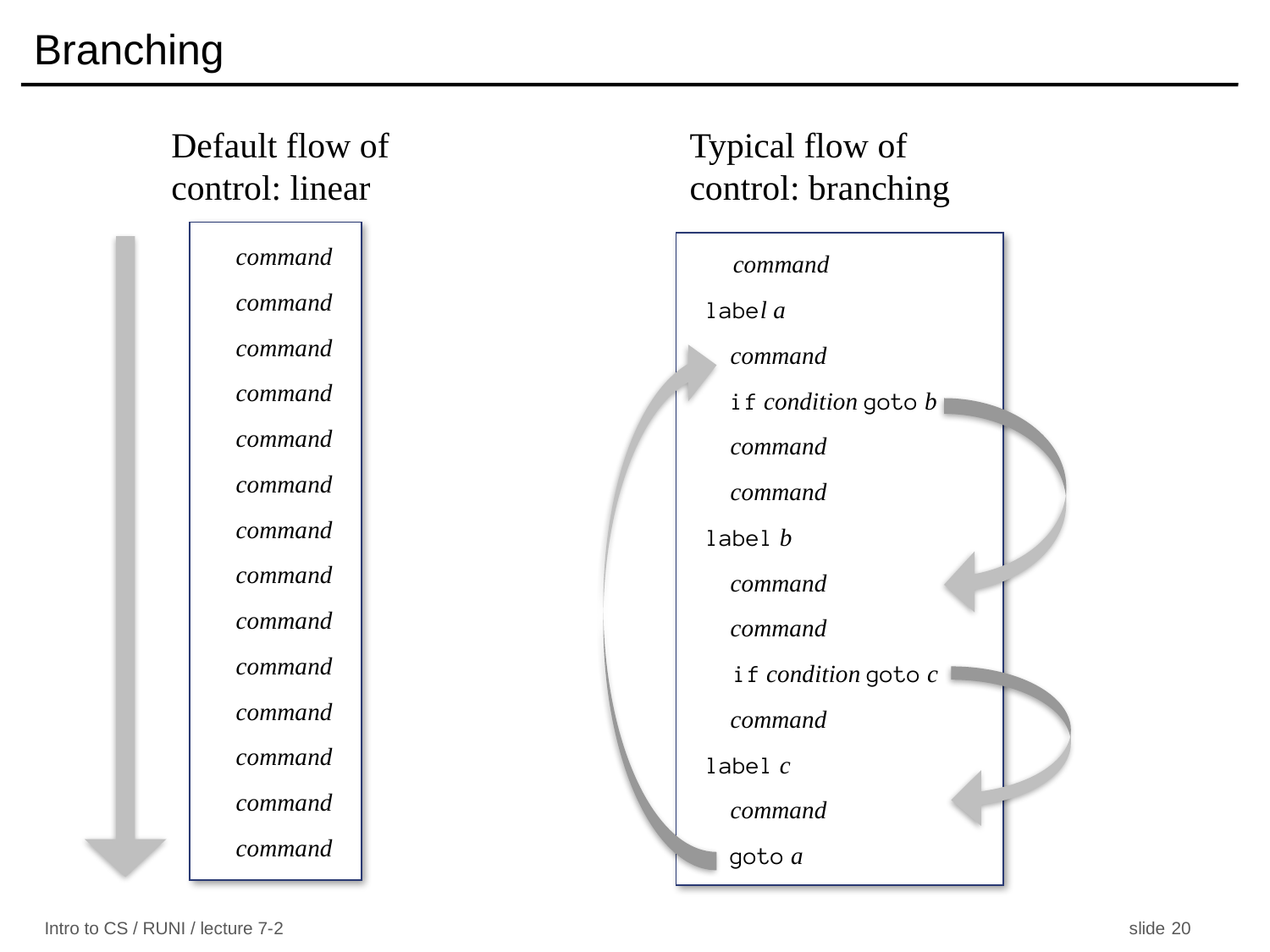

# Branching
Default flow of control: linear
command
command
command
command
command
command
command
command
command
command
command
command
command
command

Typical flow of control: branching

  command
label a
    command
    if condition goto b
    command
    command
label b
    command
    command
  if condition goto c
    command
label c
    command
    goto a